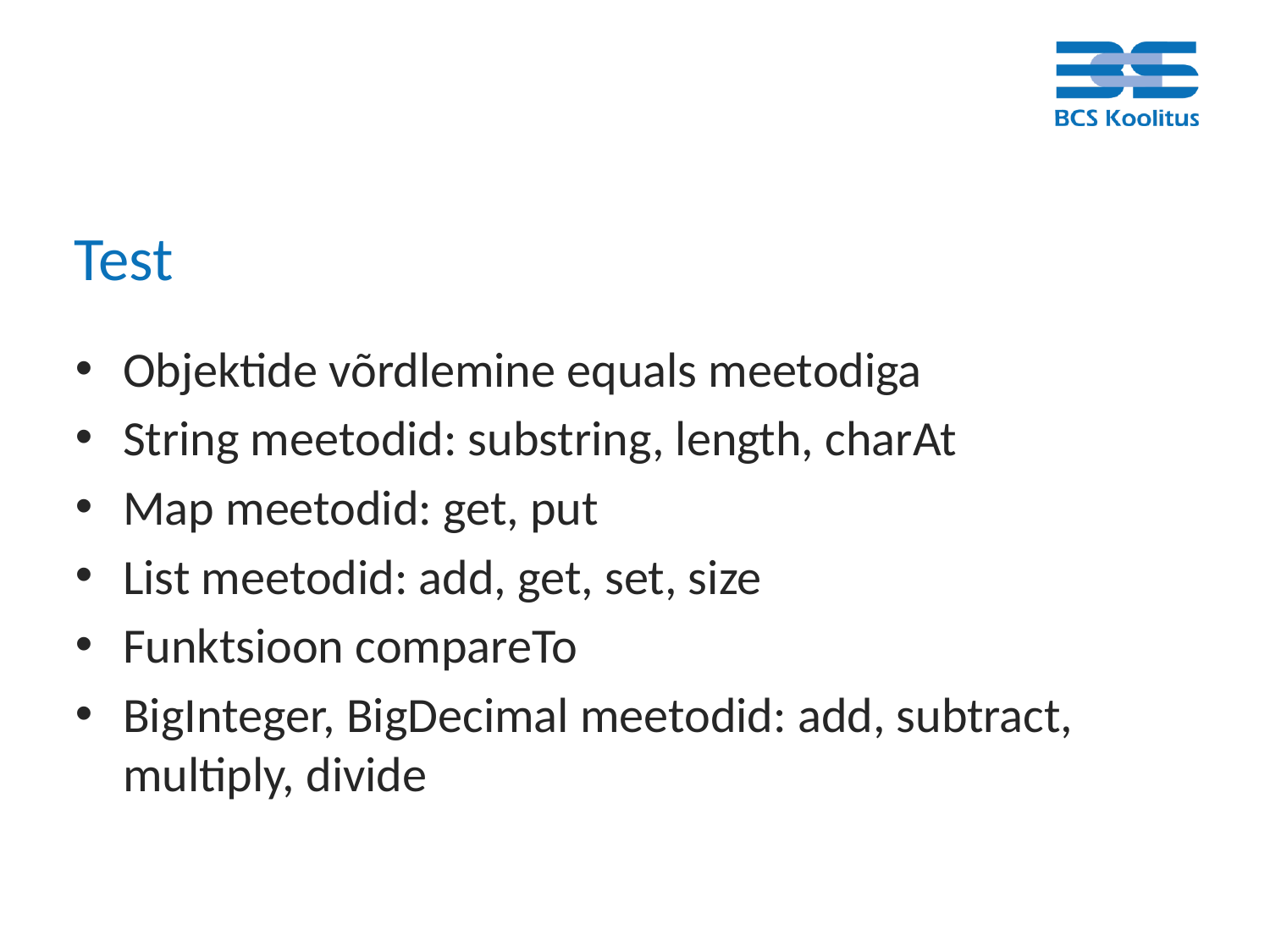

# Test
Objektide võrdlemine equals meetodiga
String meetodid: substring, length, charAt
Map meetodid: get, put
List meetodid: add, get, set, size
Funktsioon compareTo
BigInteger, BigDecimal meetodid: add, subtract, multiply, divide